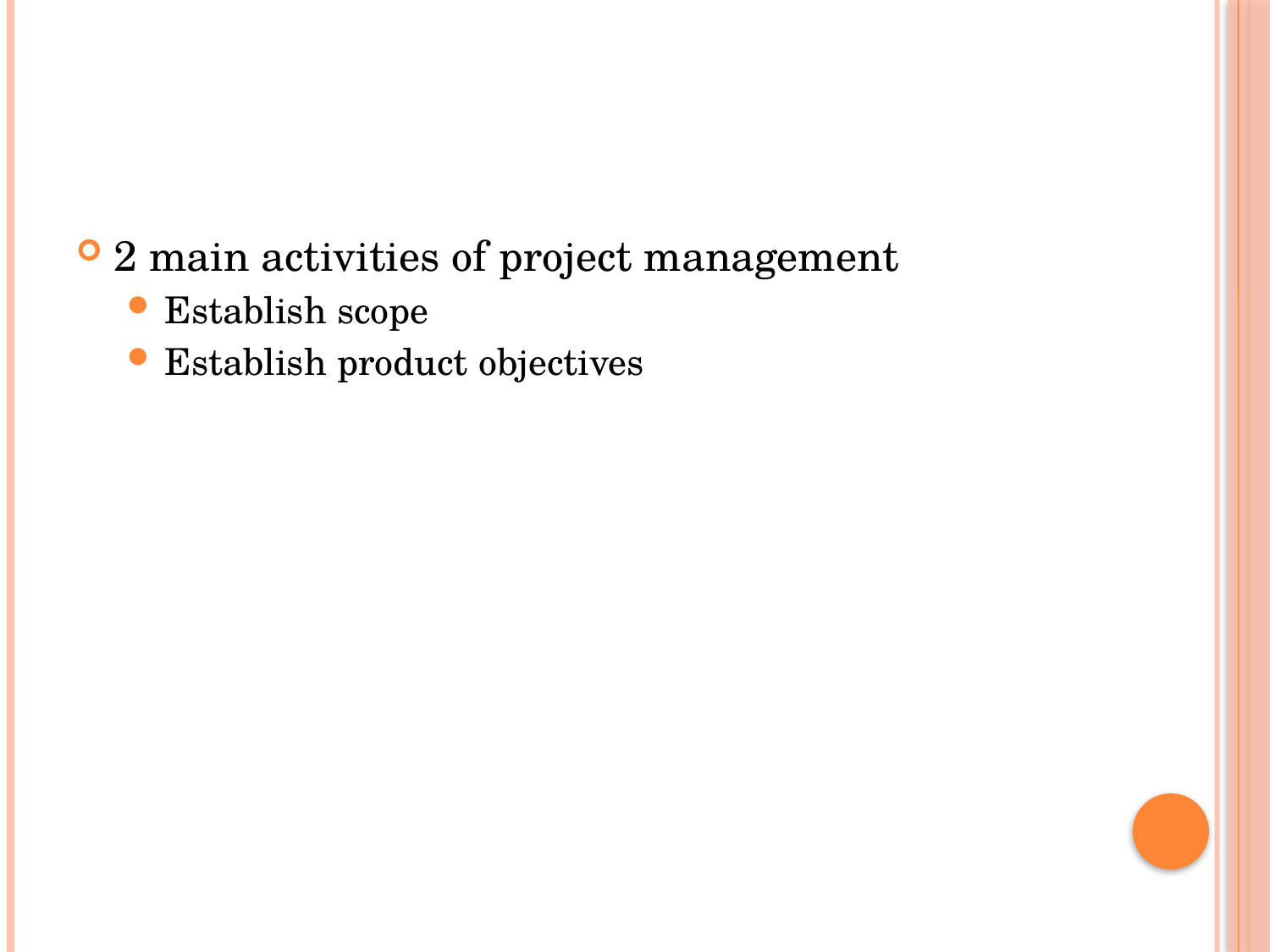

#
2 main activities of project management
Establish scope
Establish product objectives
76